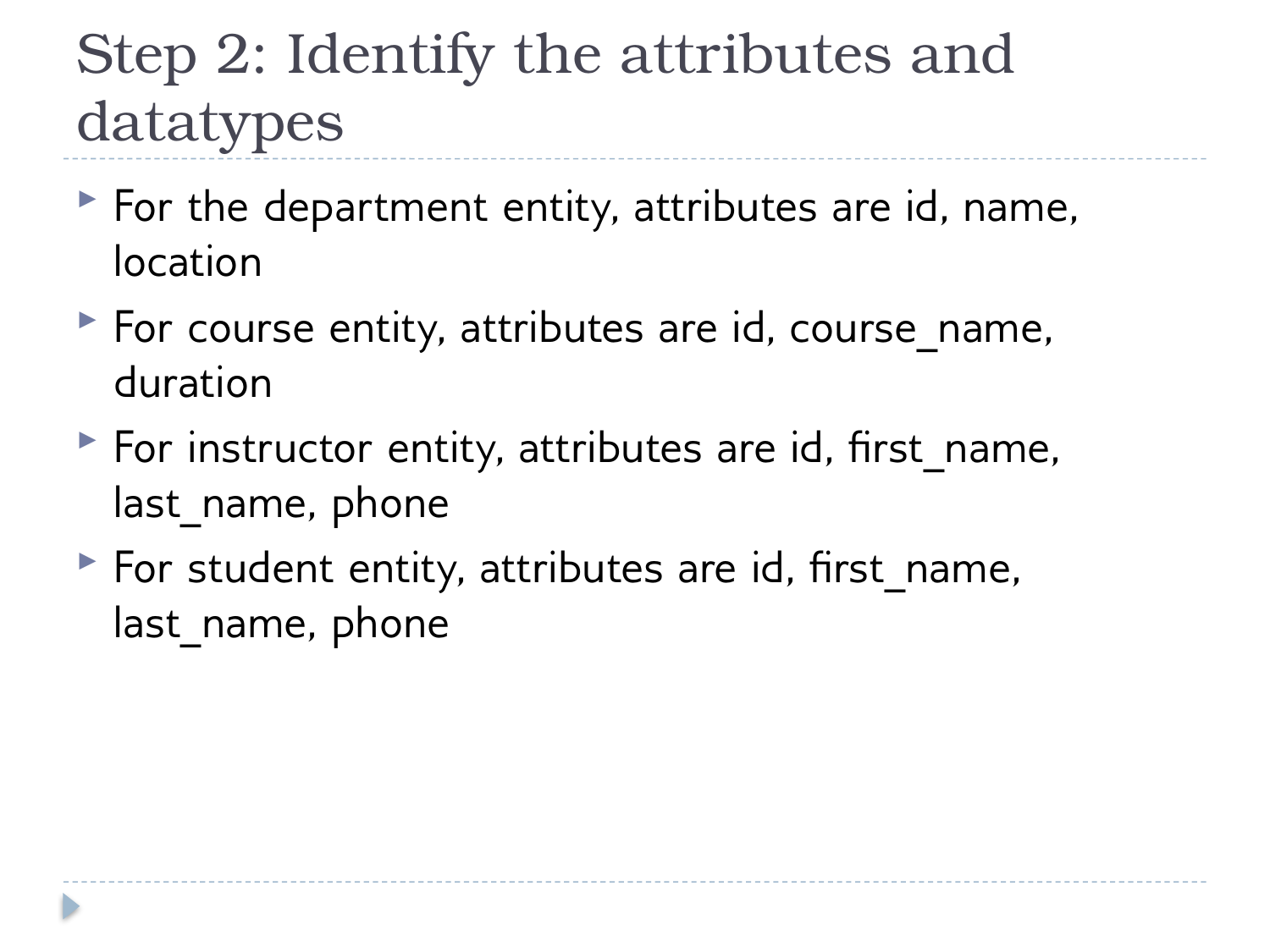

# Step 2: Identify the attributes and datatypes
For the department entity, attributes are id, name, location
For course entity, attributes are id, course_name, duration
For instructor entity, attributes are id, first_name, last_name, phone
For student entity, attributes are id, first_name, last_name, phone